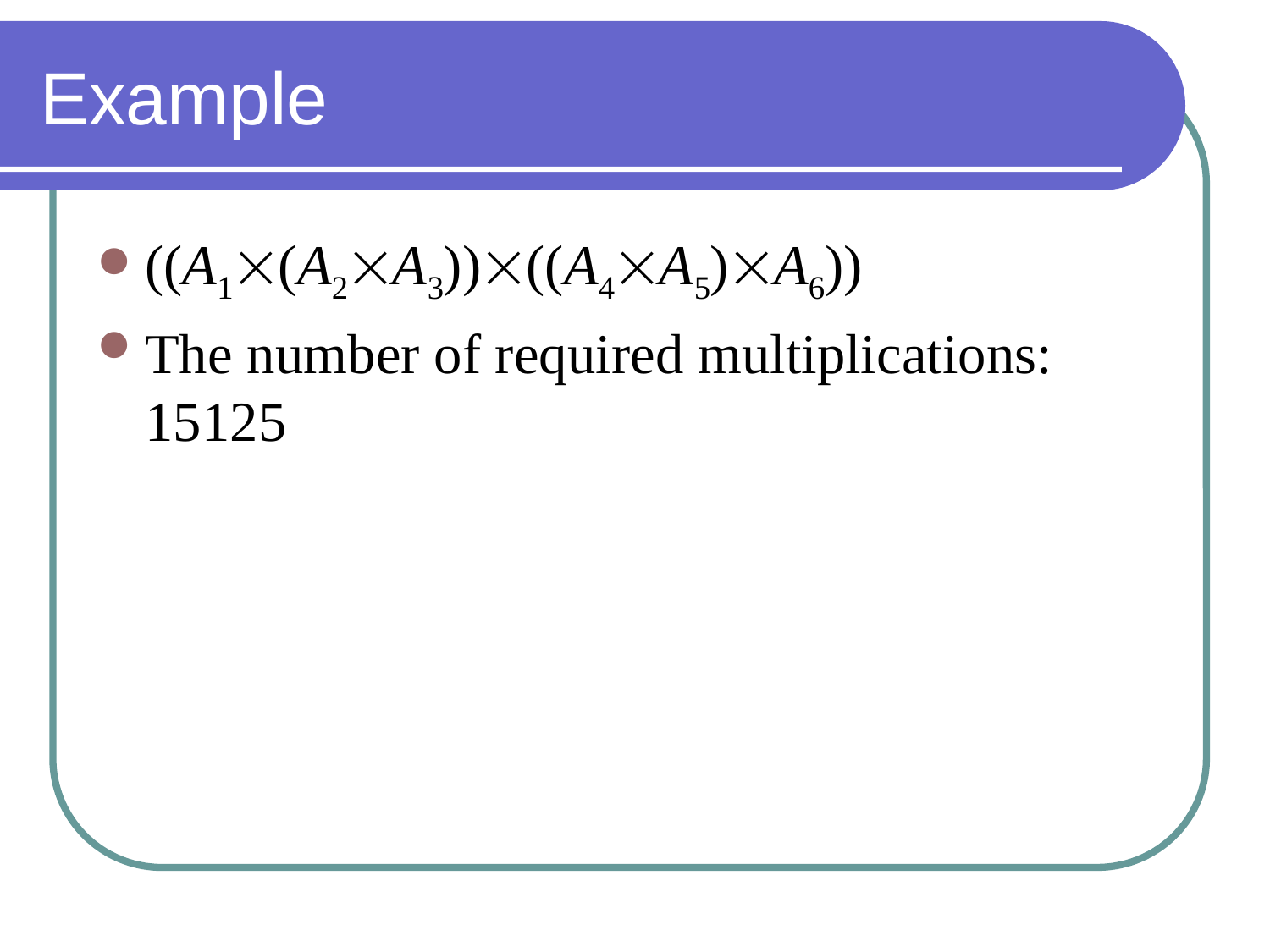

# Example
((A1×(A2×A3))×((A4×A5)×A6))
The number of required multiplications: 15125